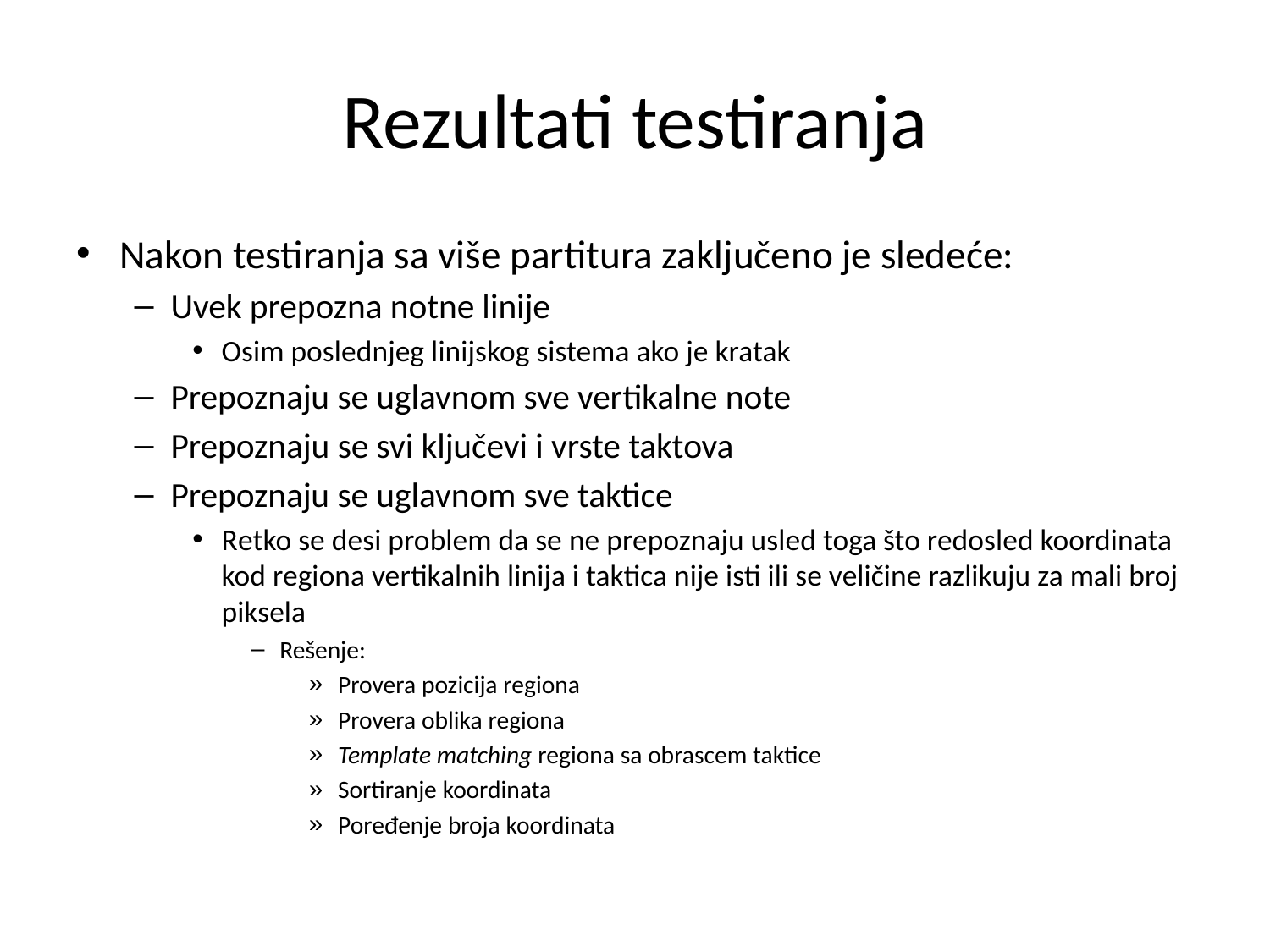

# Rezultati testiranja
Nakon testiranja sa više partitura zaključeno je sledeće:
Uvek prepozna notne linije
Osim poslednjeg linijskog sistema ako je kratak
Prepoznaju se uglavnom sve vertikalne note
Prepoznaju se svi ključevi i vrste taktova
Prepoznaju se uglavnom sve taktice
Retko se desi problem da se ne prepoznaju usled toga što redosled koordinata kod regiona vertikalnih linija i taktica nije isti ili se veličine razlikuju za mali broj piksela
Rešenje:
Provera pozicija regiona
Provera oblika regiona
Template matching regiona sa obrascem taktice
Sortiranje koordinata
Poređenje broja koordinata